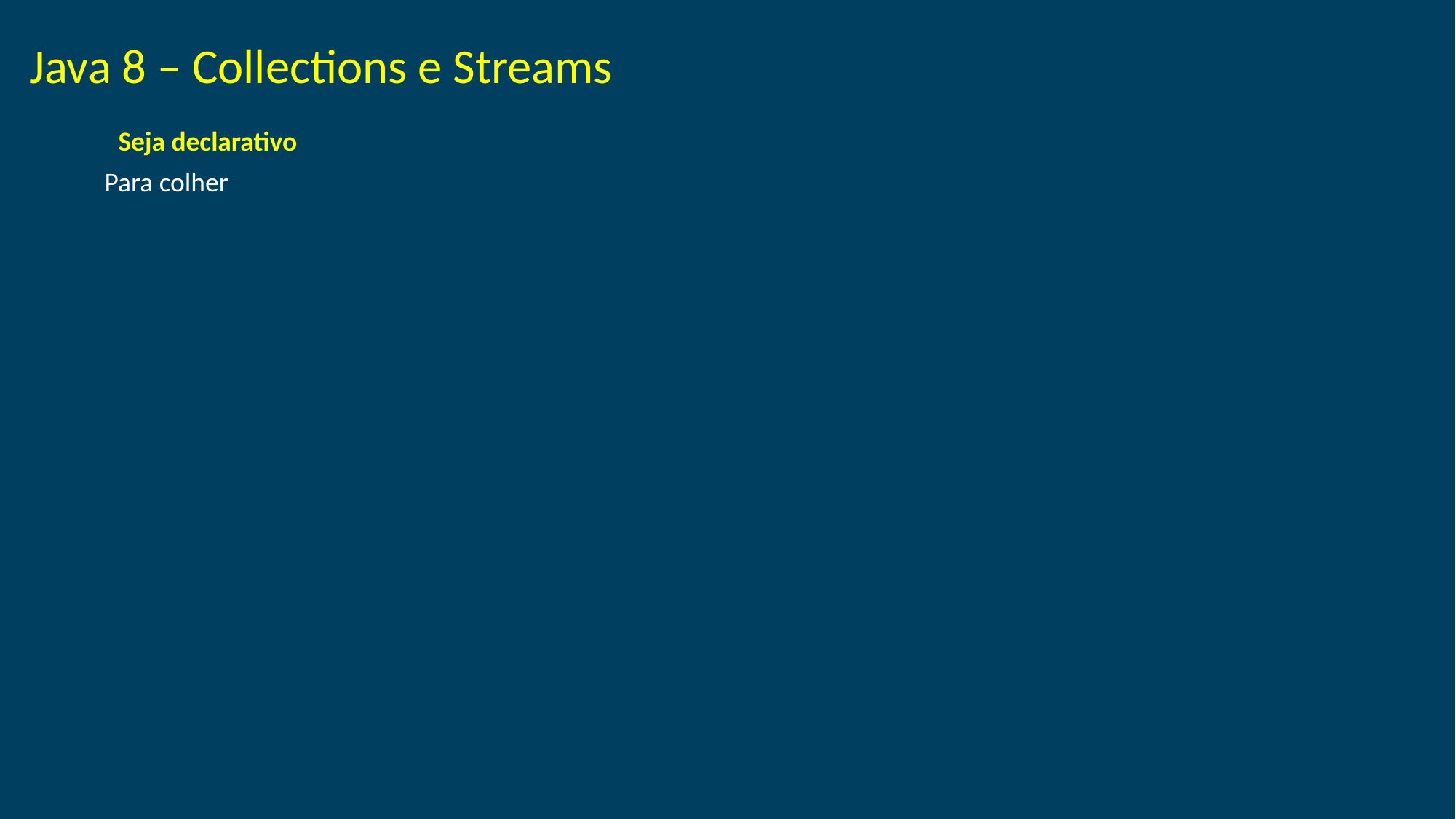

# Java 8 – Collections e Streams
Seja declarativo
Para colher